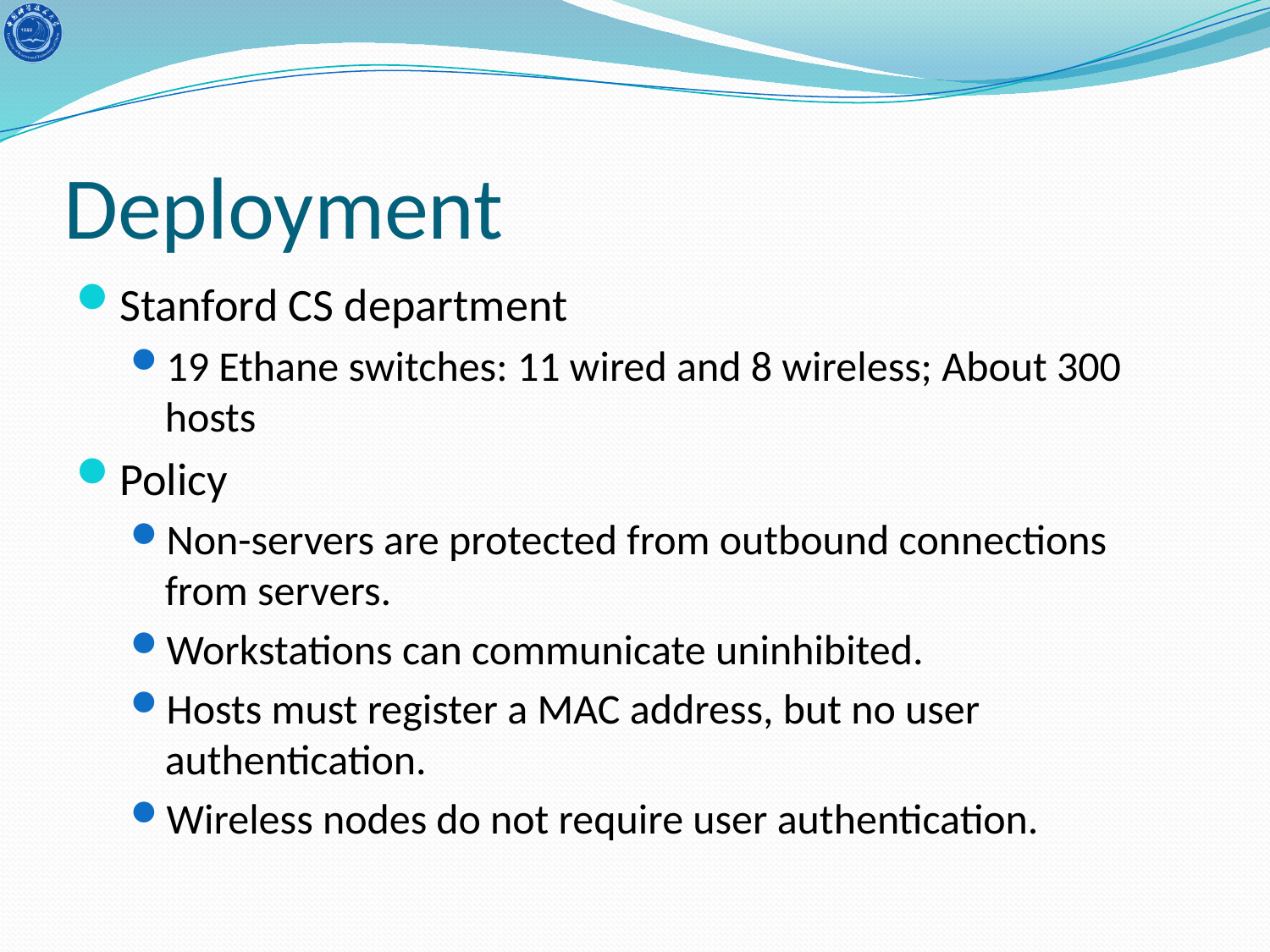

# Deployment
Stanford CS department
19 Ethane switches: 11 wired and 8 wireless; About 300 hosts
Policy
Non-servers are protected from outbound connections from servers.
Workstations can communicate uninhibited.
Hosts must register a MAC address, but no user authentication.
Wireless nodes do not require user authentication.